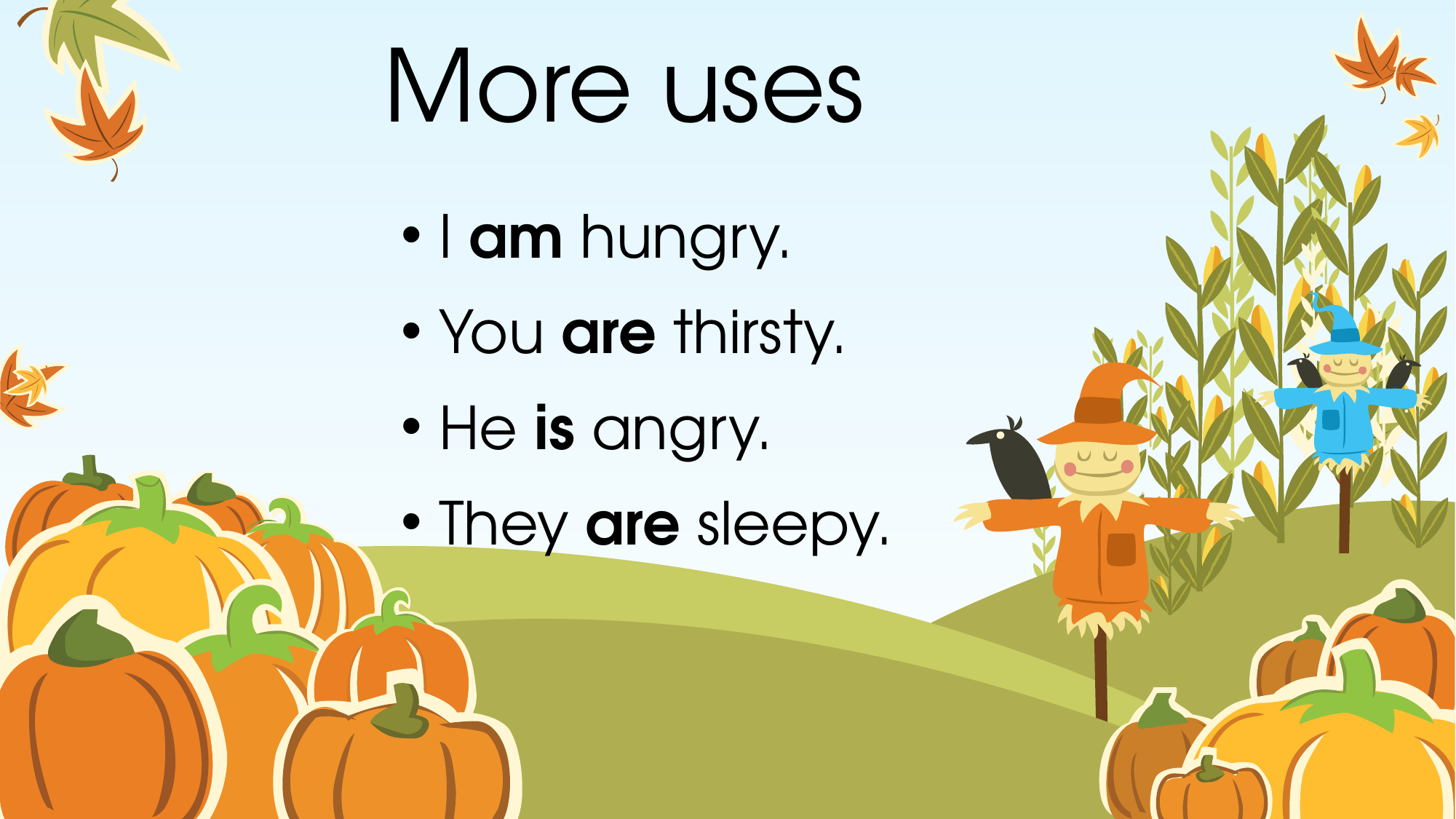

More uses
I am hungry.
You are thirsty.
He is angry.
They are sleepy.